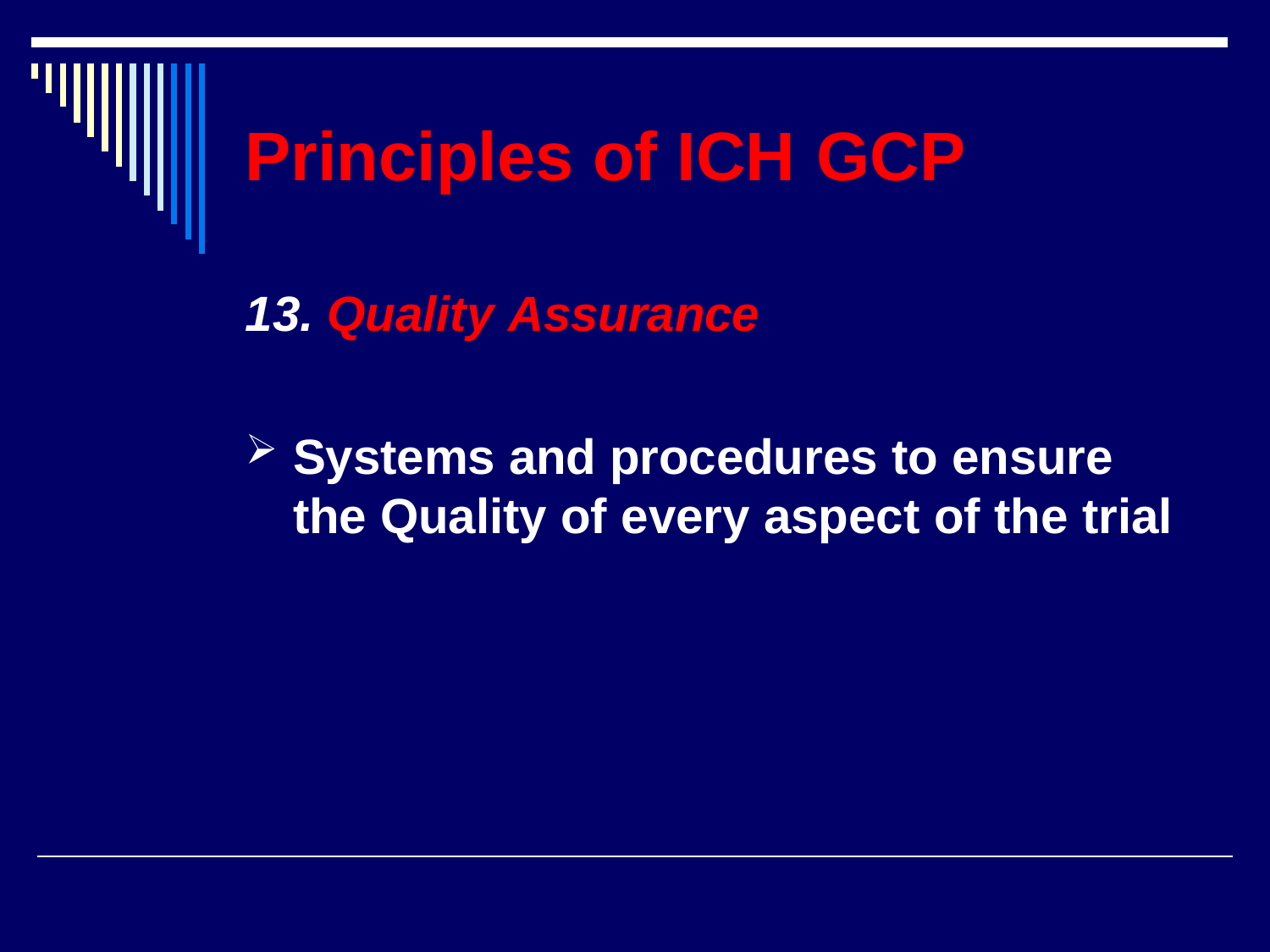

# Principles of ICH	GCP
13. Quality Assurance
Systems and procedures to ensure  the Quality of every aspect of the trial